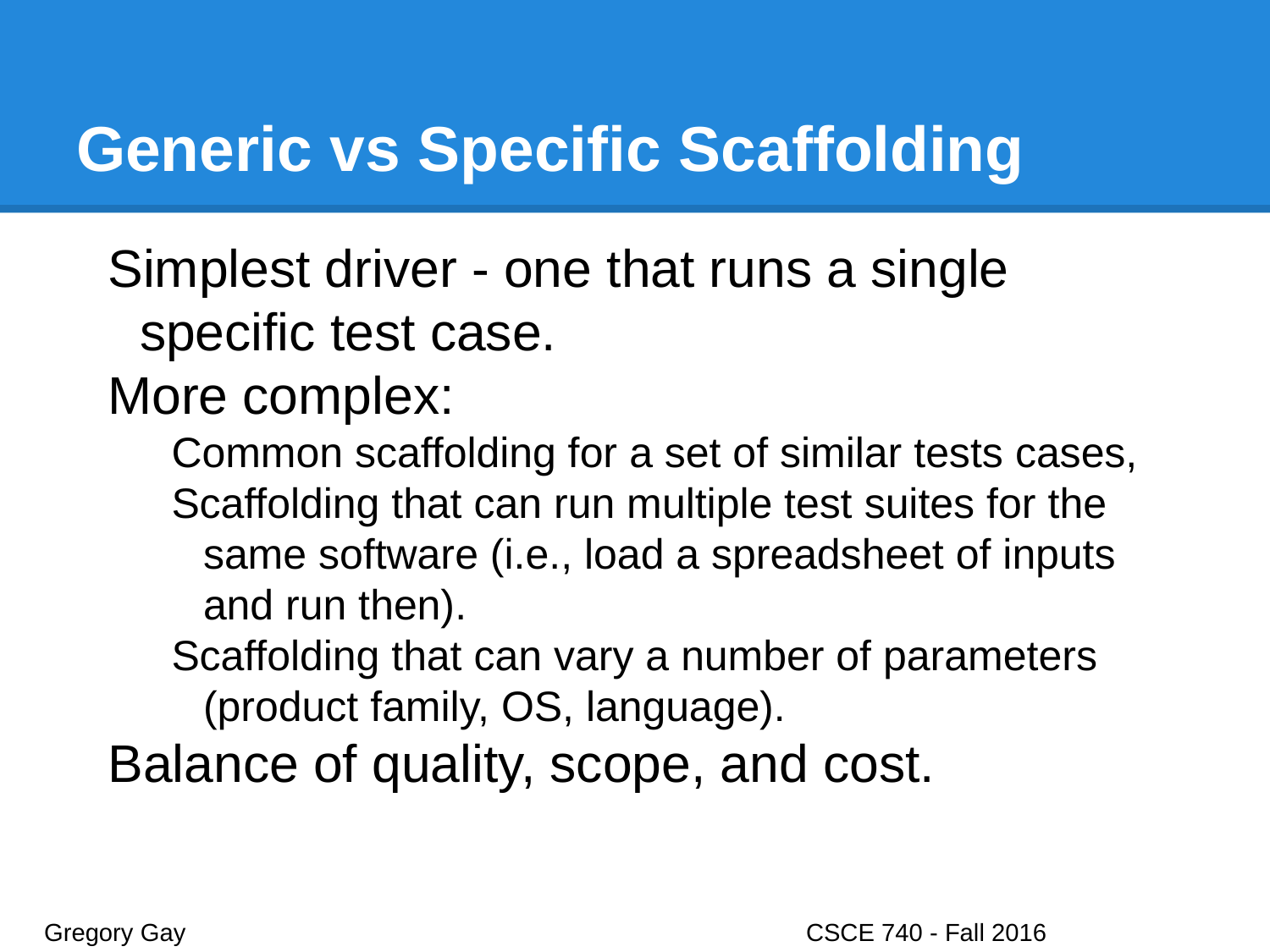

# Generic vs Specific Scaffolding
Simplest driver - one that runs a single specific test case.
More complex:
Common scaffolding for a set of similar tests cases,
Scaffolding that can run multiple test suites for the same software (i.e., load a spreadsheet of inputs and run then).
Scaffolding that can vary a number of parameters (product family, OS, language).
Balance of quality, scope, and cost.

Gregory Gay					CSCE 740 - Fall 2016								26